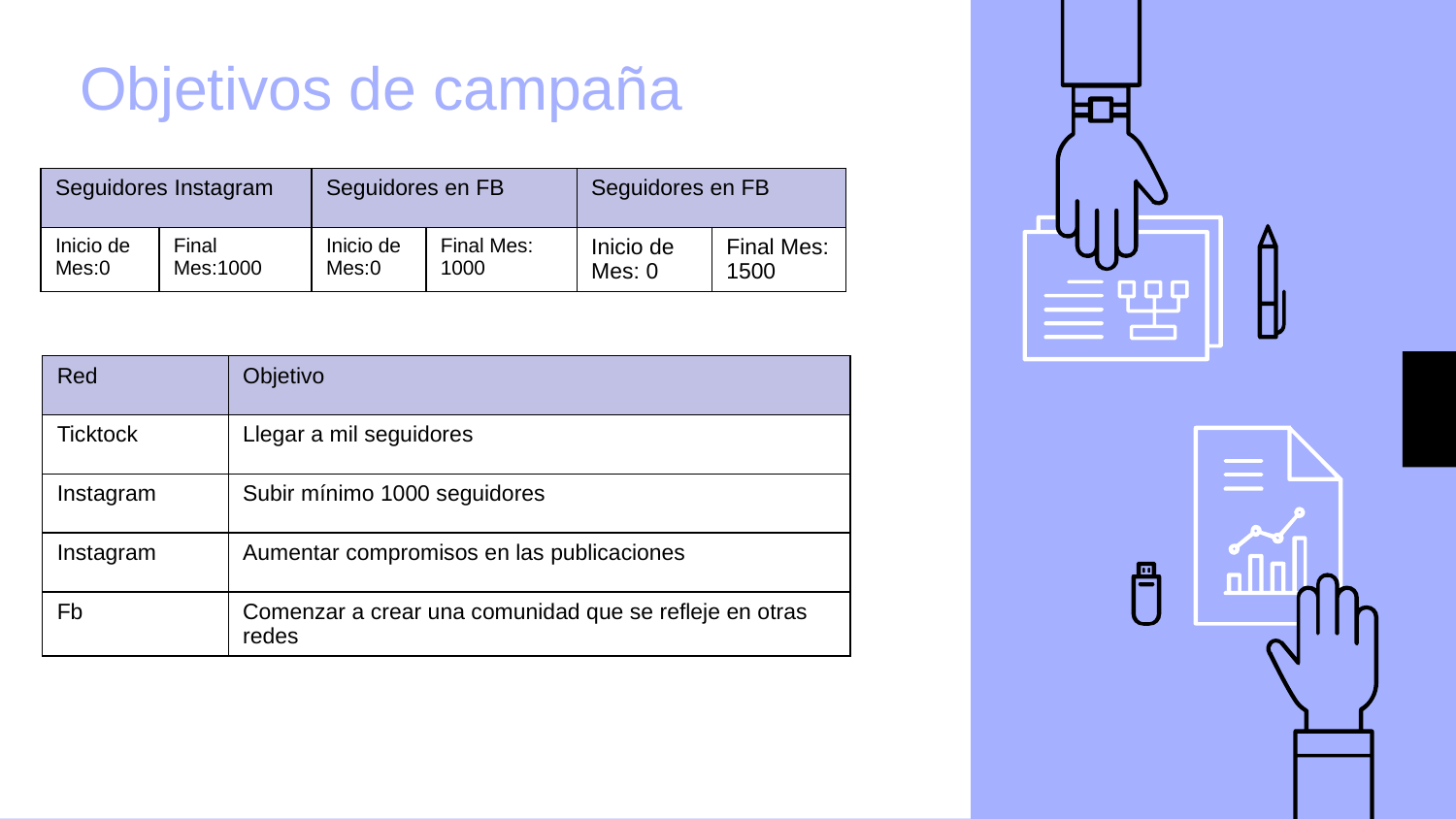

# Objetivos de campaña
| Seguidores Instagram |  | Seguidores en FB |  | Seguidores en FB |  |
| --- | --- | --- | --- | --- | --- |
| Inicio de Mes:0 | Final Mes:1000 | Inicio de Mes:0 | Final Mes: 1000 | Inicio de Mes: 0 | Final Mes: 1500 |
| Red | Objetivo |
| --- | --- |
| Ticktock | Llegar a mil seguidores |
| Instagram | Subir mínimo 1000 seguidores |
| Instagram | Aumentar compromisos en las publicaciones |
| Fb | Comenzar a crear una comunidad que se refleje en otras redes |